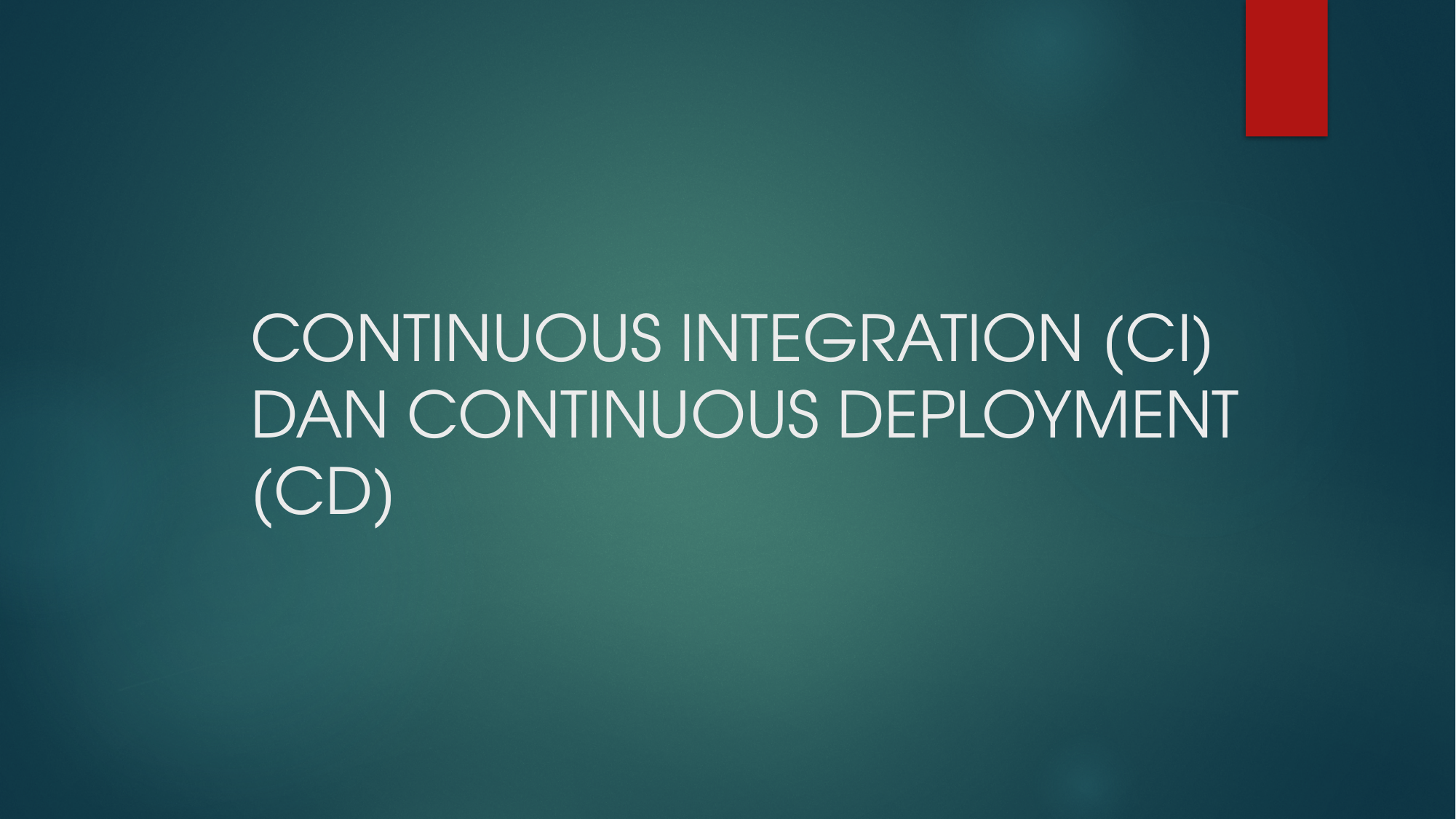

# CONTINUOUS INTEGRATION (CI) DAN CONTINUOUS DEPLOYMENT (CD)